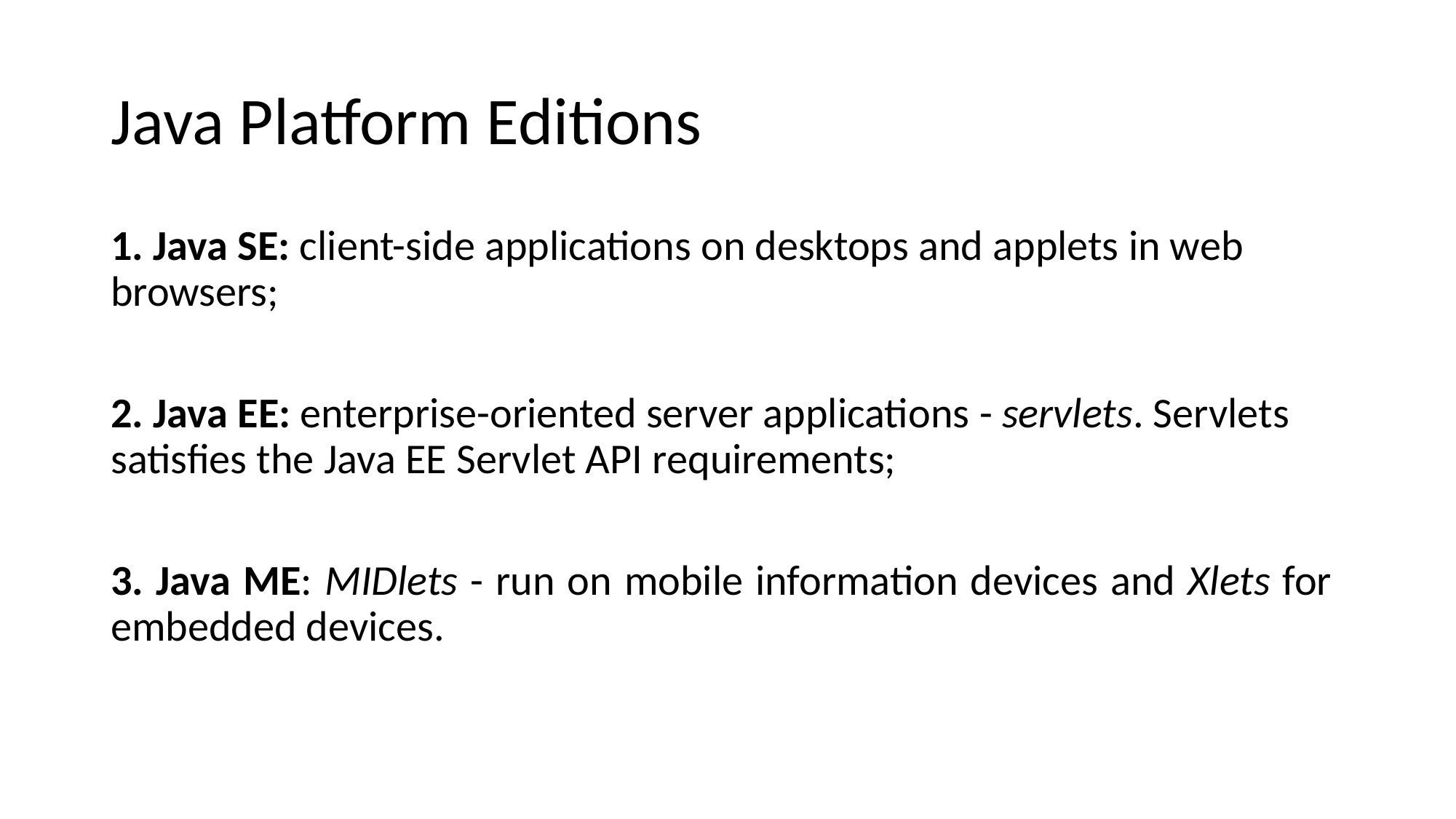

# Java Platform Editions
1. Java SE: client-side applications on desktops and applets in web browsers;

2. Java EE: enterprise-oriented server applications - servlets. Servlets satisfies the Java EE Servlet API requirements;

3. Java ME: MIDlets - run on mobile information devices and Xlets for  embedded devices.